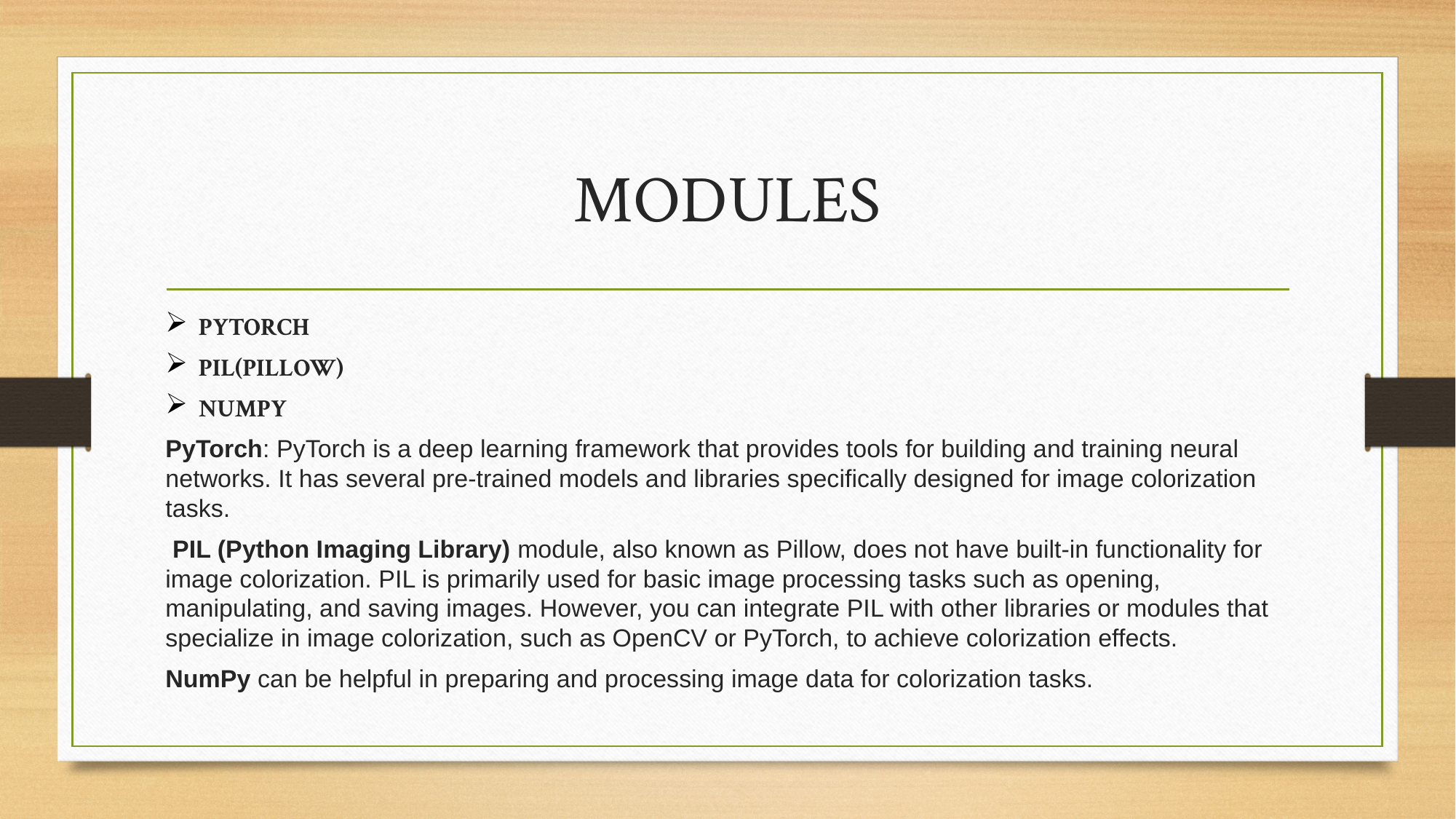

# MODULES
PYTORCH
PIL(PILLOW)
NUMPY
PyTorch: PyTorch is a deep learning framework that provides tools for building and training neural networks. It has several pre-trained models and libraries specifically designed for image colorization tasks.
 PIL (Python Imaging Library) module, also known as Pillow, does not have built-in functionality for image colorization. PIL is primarily used for basic image processing tasks such as opening, manipulating, and saving images. However, you can integrate PIL with other libraries or modules that specialize in image colorization, such as OpenCV or PyTorch, to achieve colorization effects.
NumPy can be helpful in preparing and processing image data for colorization tasks.